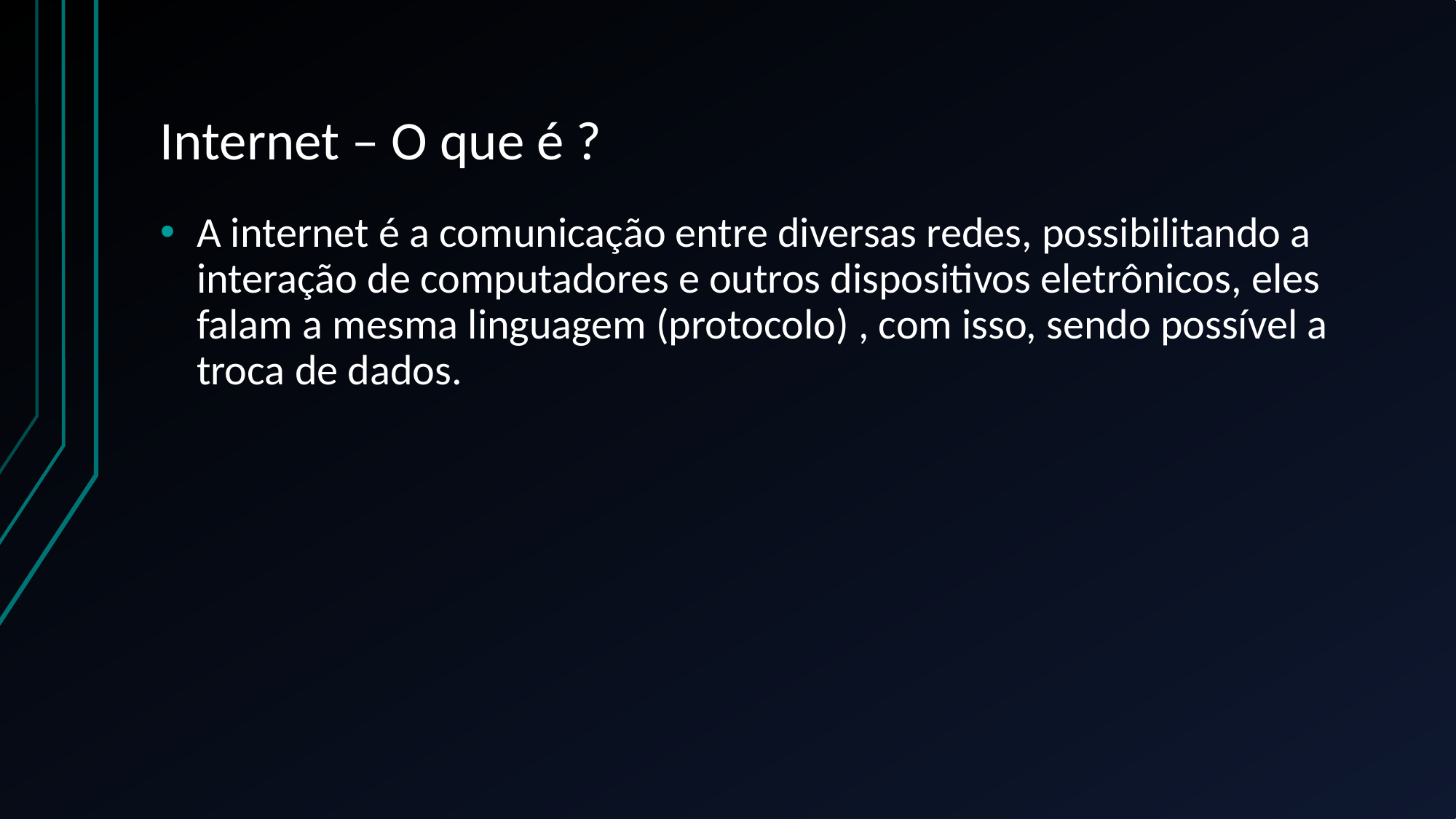

# Internet – O que é ?
A internet é a comunicação entre diversas redes, possibilitando a interação de computadores e outros dispositivos eletrônicos, eles falam a mesma linguagem (protocolo) , com isso, sendo possível a troca de dados.